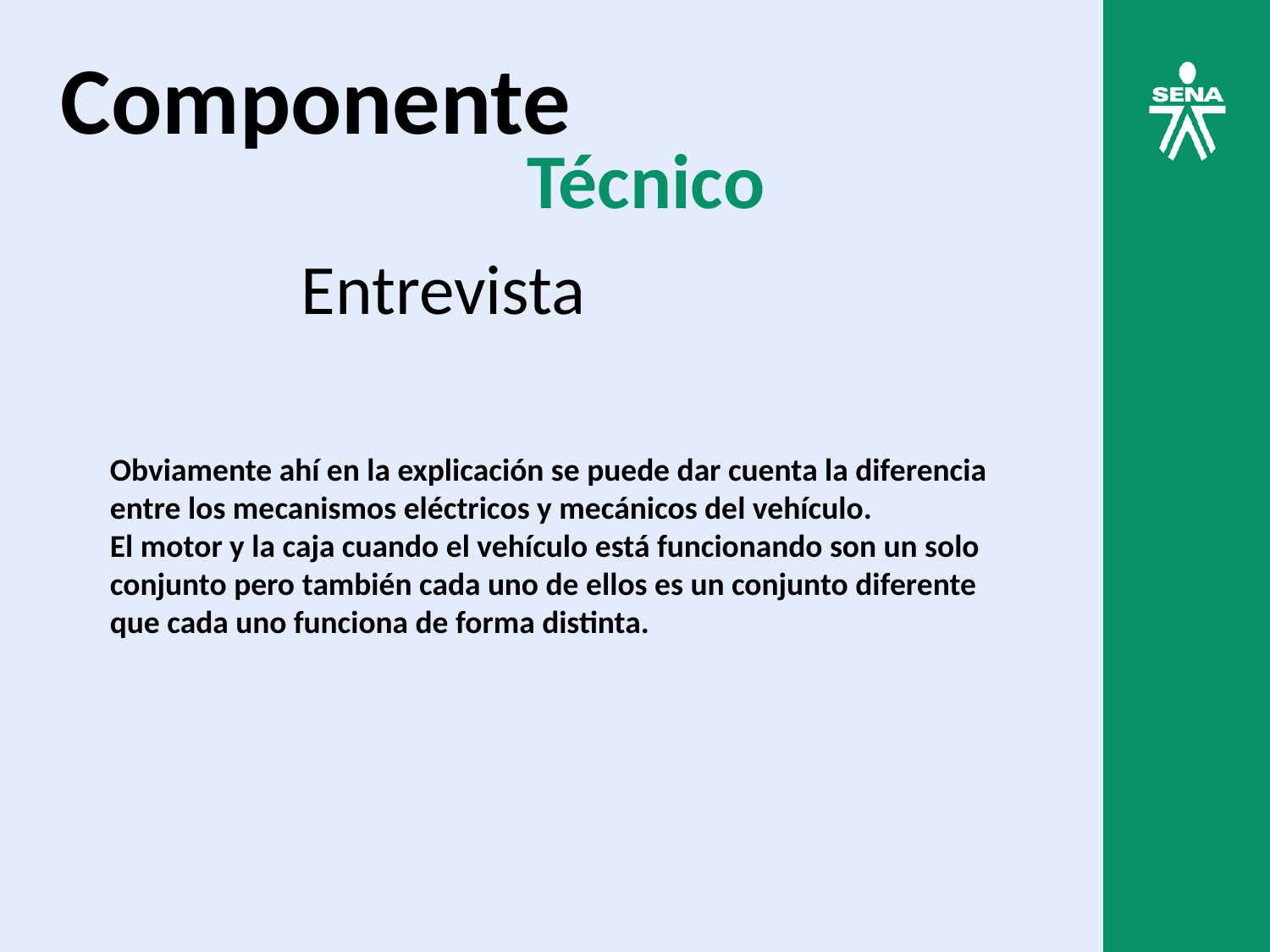

Componente
Técnico
Entrevista
Obviamente ahí en la explicación se puede dar cuenta la diferencia entre los mecanismos eléctricos y mecánicos del vehículo.
El motor y la caja cuando el vehículo está funcionando son un solo conjunto pero también cada uno de ellos es un conjunto diferente que cada uno funciona de forma distinta.